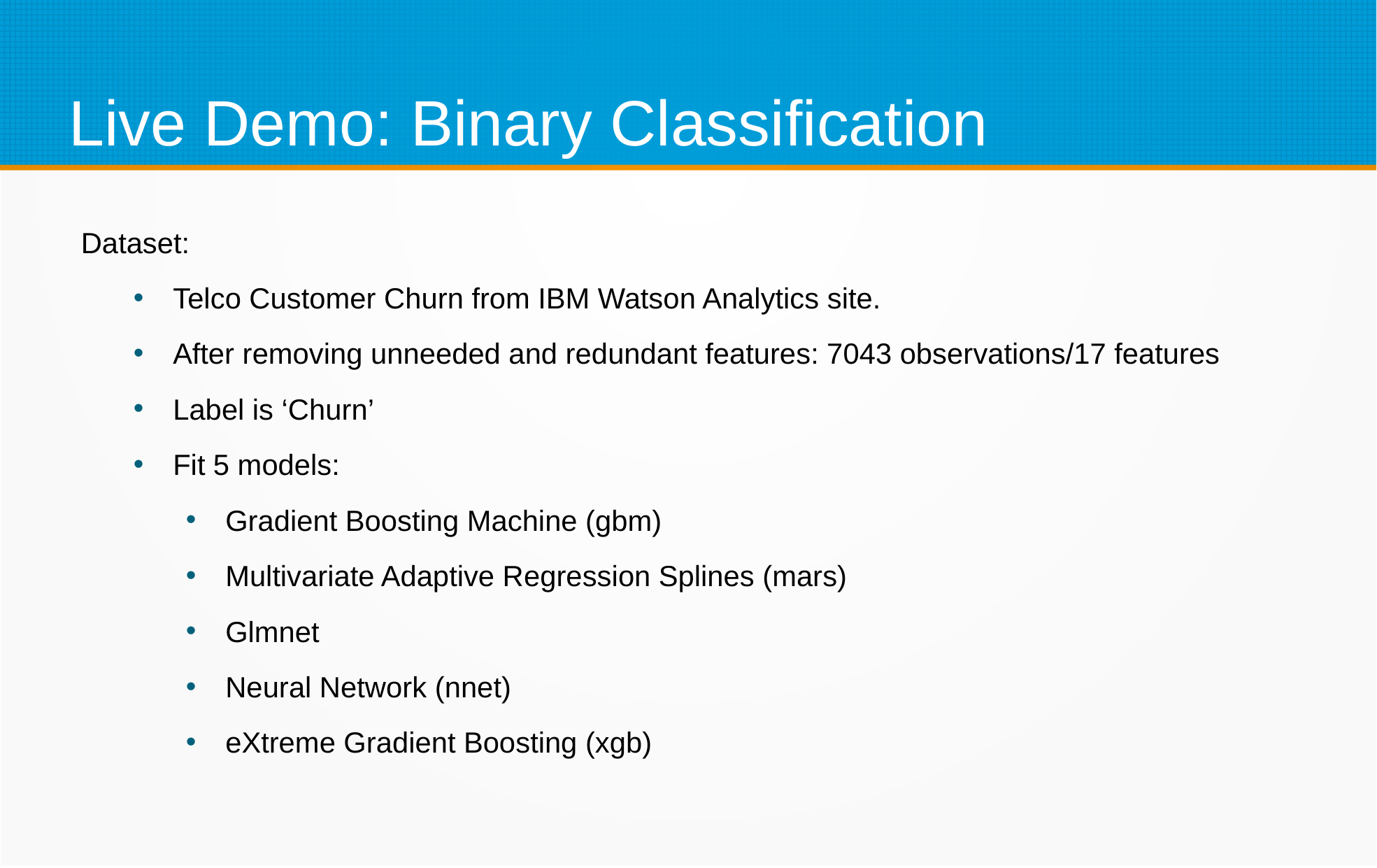

Live Demo: Binary Classification
Dataset:
Telco Customer Churn from IBM Watson Analytics site.
After removing unneeded and redundant features: 7043 observations/17 features
Label is ‘Churn’
Fit 5 models:
Gradient Boosting Machine (gbm)
Multivariate Adaptive Regression Splines (mars)
Glmnet
Neural Network (nnet)
eXtreme Gradient Boosting (xgb)